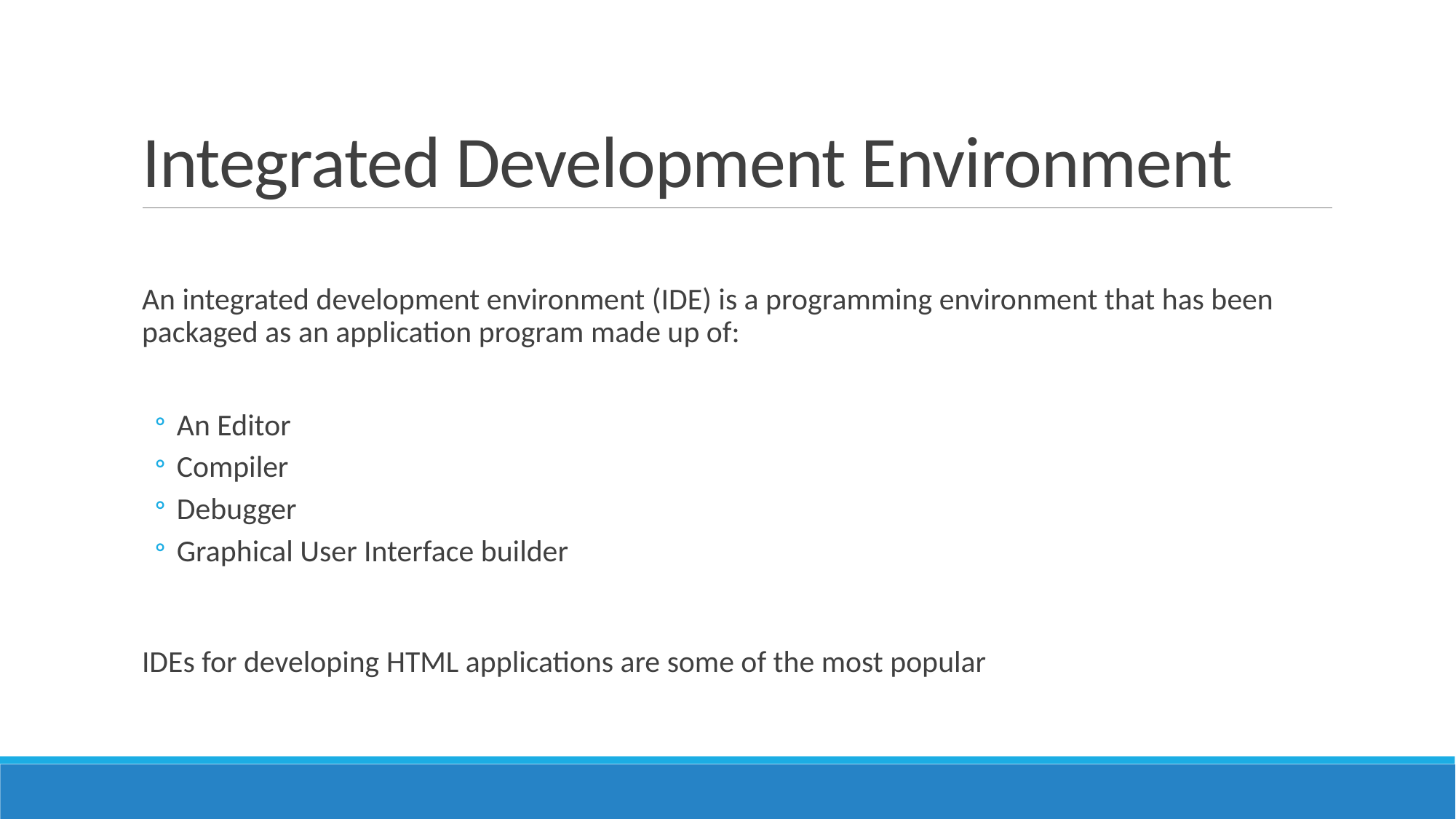

# Integrated Development Environment

An integrated development environment (IDE) is a programming environment that has been packaged as an application program made up of:

An Editor
Compiler
Debugger
Graphical User Interface builder

IDEs for developing HTML applications are some of the most popular